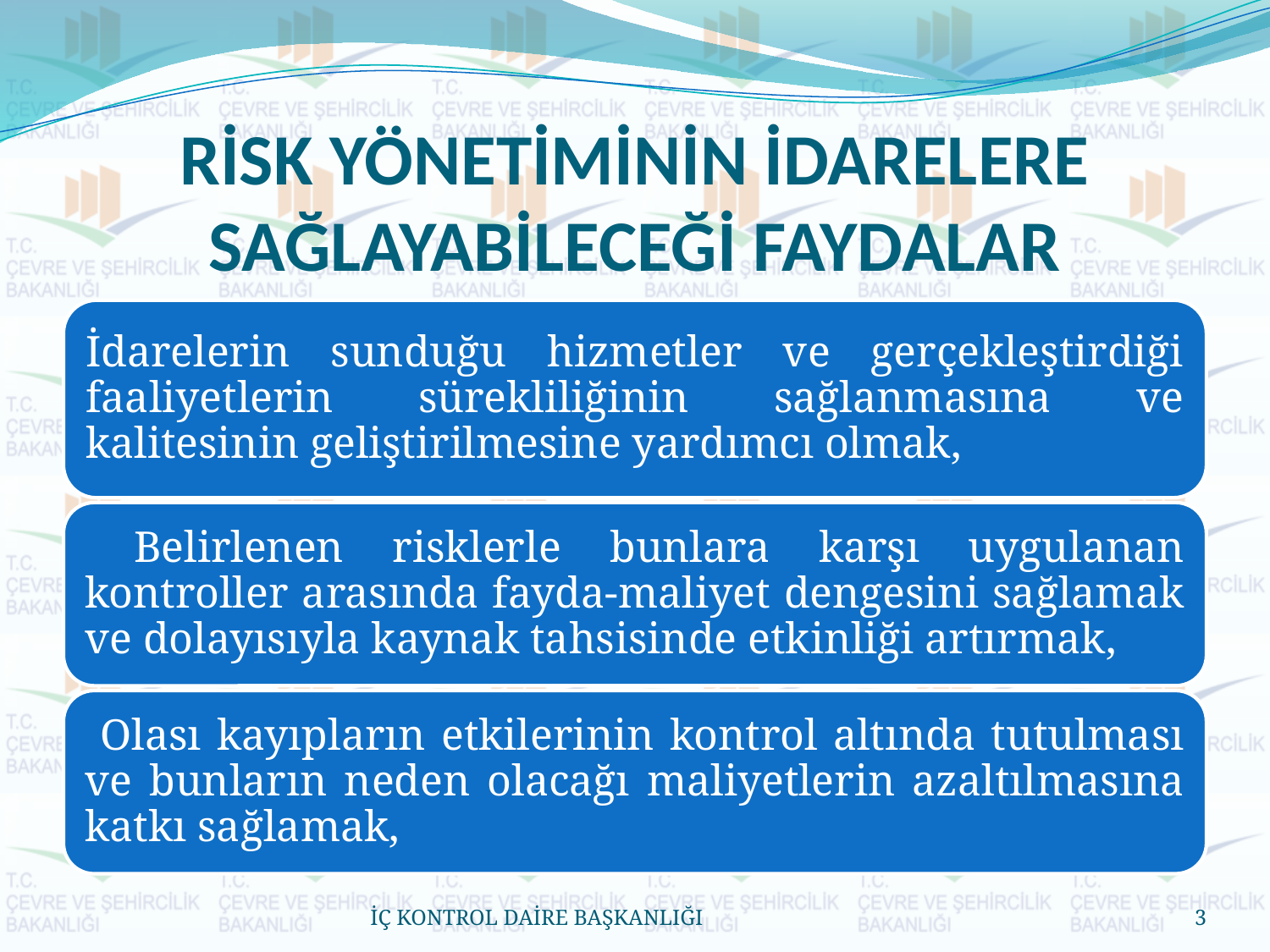

# RİSK YÖNETİMİNİN İDARELERE SAĞLAYABİLECEĞİ FAYDALAR
İdarelerin sunduğu hizmetler ve gerçekleştirdiği faaliyetlerin sürekliliğinin sağlanmasına ve kalitesinin geliştirilmesine yardımcı olmak,
 Belirlenen risklerle bunlara karşı uygulanan kontroller arasında fayda-maliyet dengesini sağlamak ve dolayısıyla kaynak tahsisinde etkinliği artırmak,
 Olası kayıpların etkilerinin kontrol altında tutulması ve bunların neden olacağı maliyetlerin azaltılmasına katkı sağlamak,
İÇ KONTROL DAİRE BAŞKANLIĞI
3